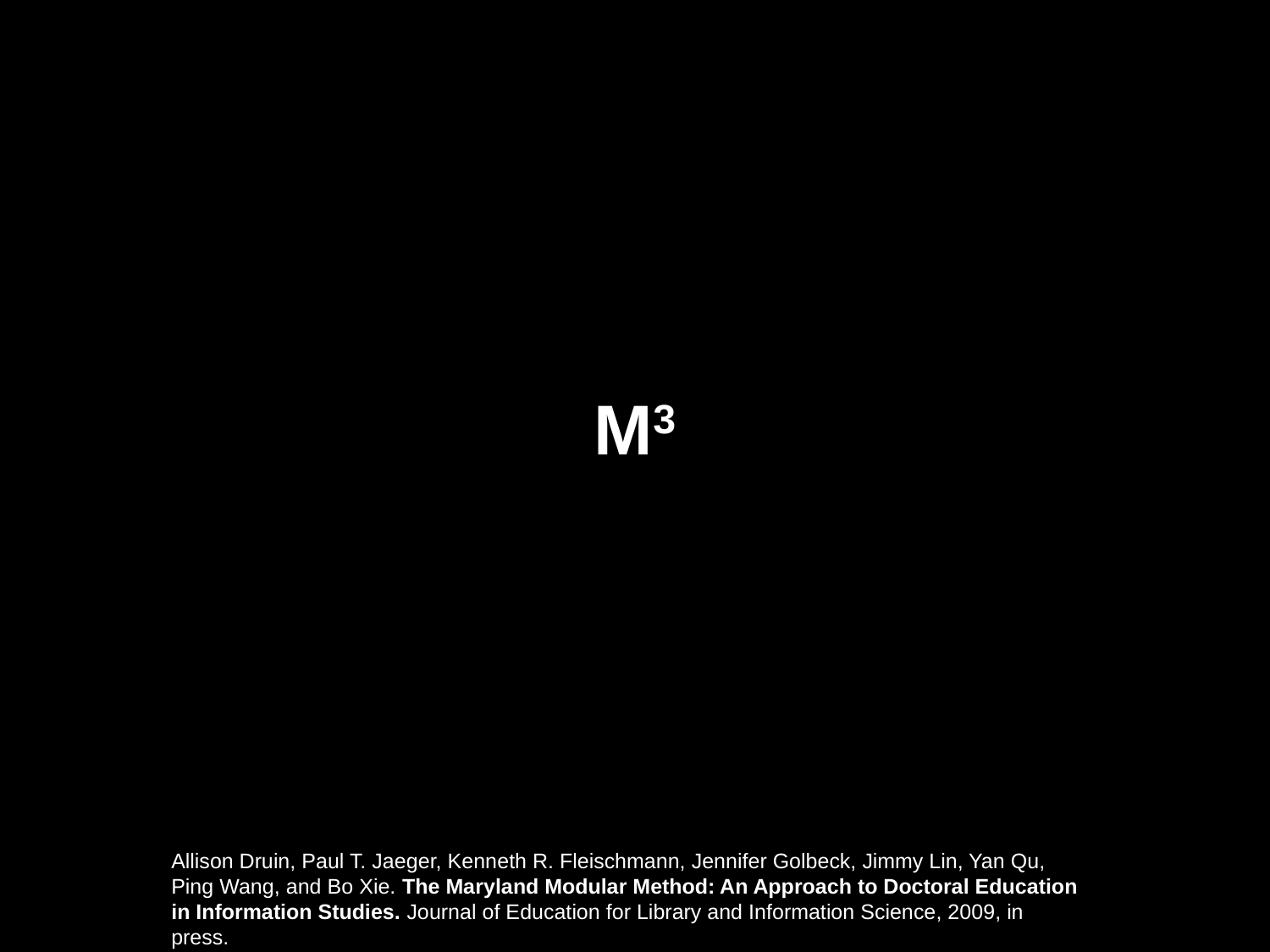

M3
Allison Druin, Paul T. Jaeger, Kenneth R. Fleischmann, Jennifer Golbeck, Jimmy Lin, Yan Qu, Ping Wang, and Bo Xie. The Maryland Modular Method: An Approach to Doctoral Education in Information Studies. Journal of Education for Library and Information Science, 2009, in press.